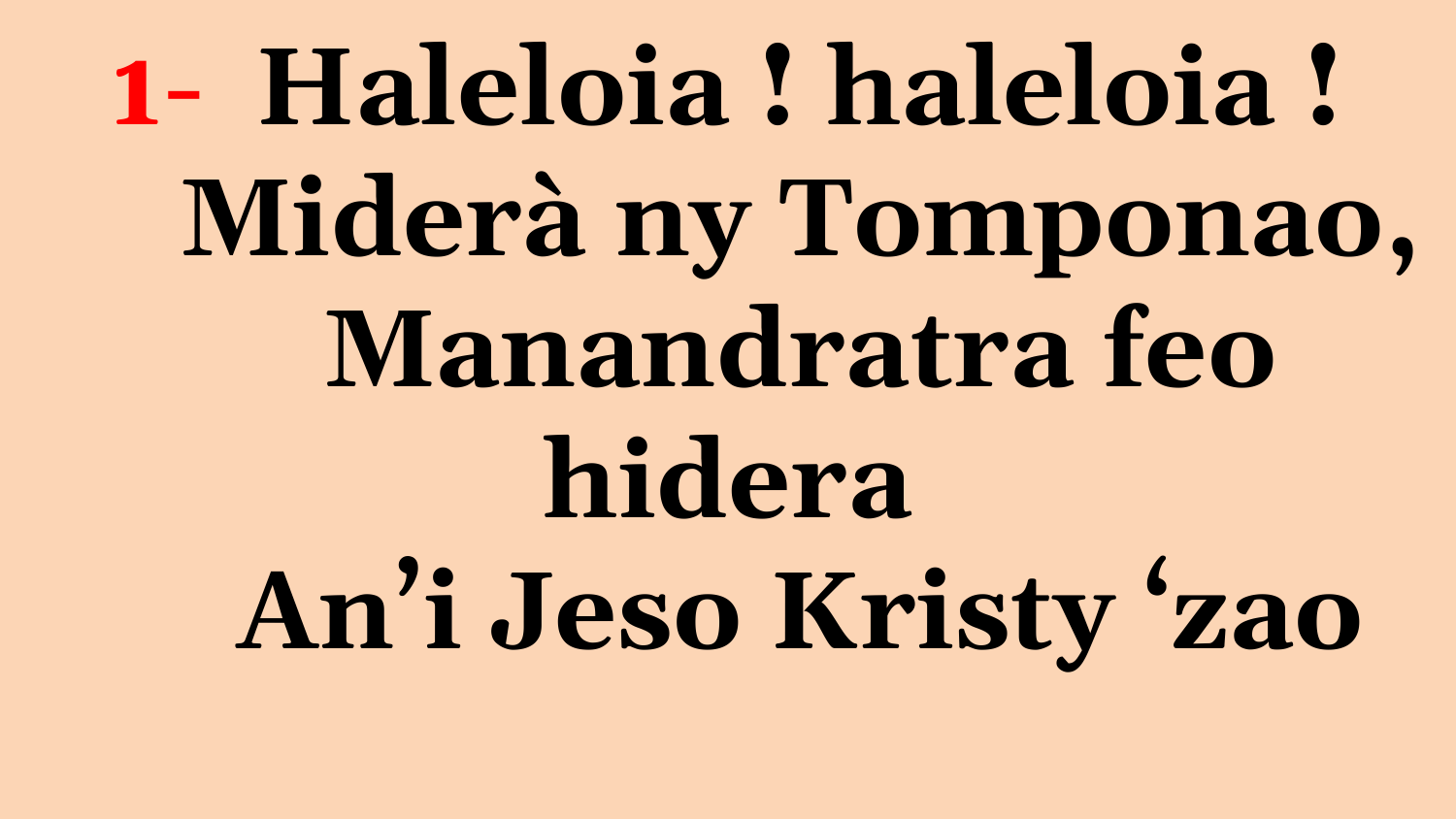

# 1- 	Haleloia ! haleloia ! Miderà ny Tomponao, Manandratra feo hidera An’i Jeso Kristy ‘zao